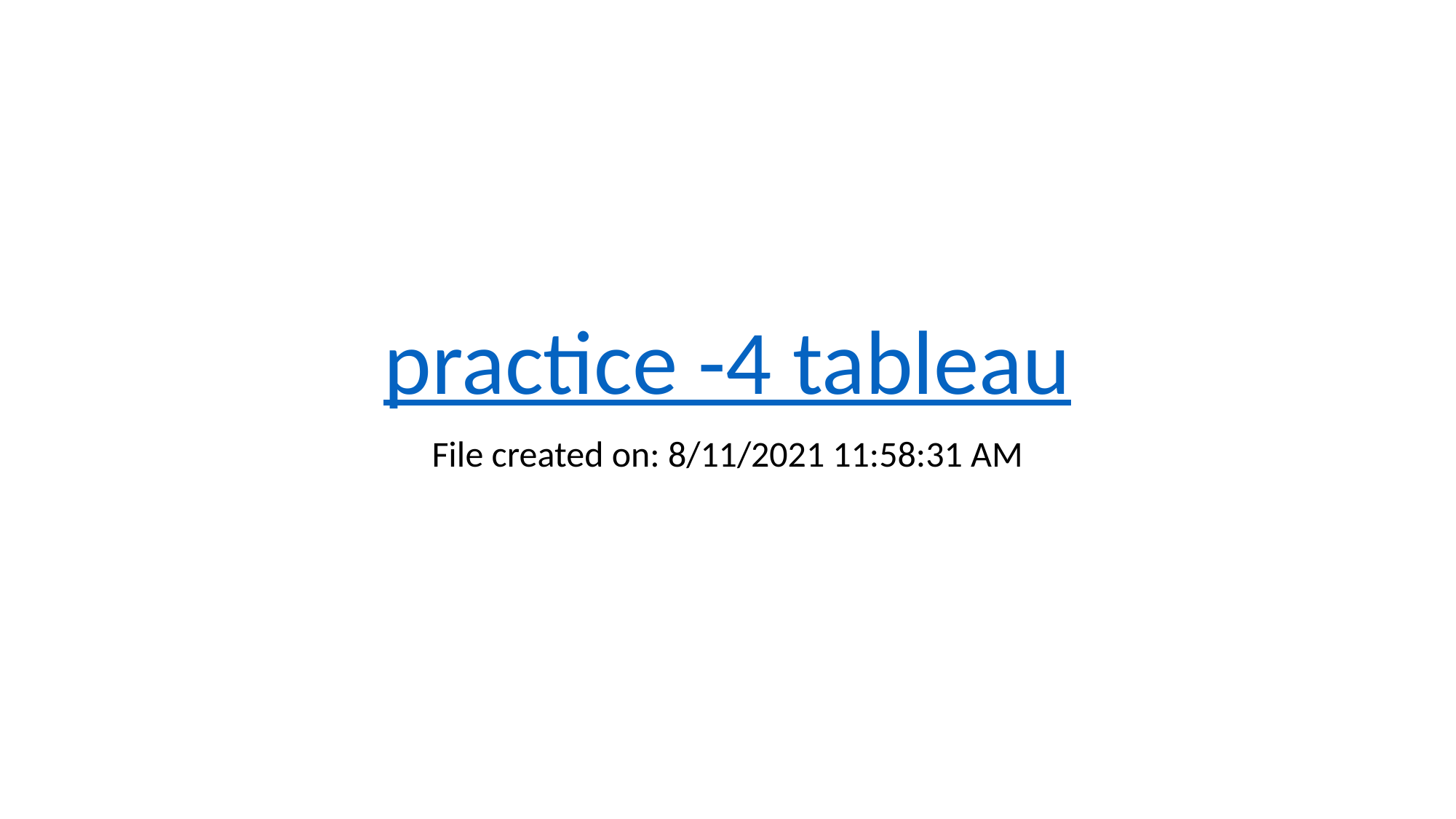

# practice -4 tableau
File created on: 8/11/2021 11:58:31 AM